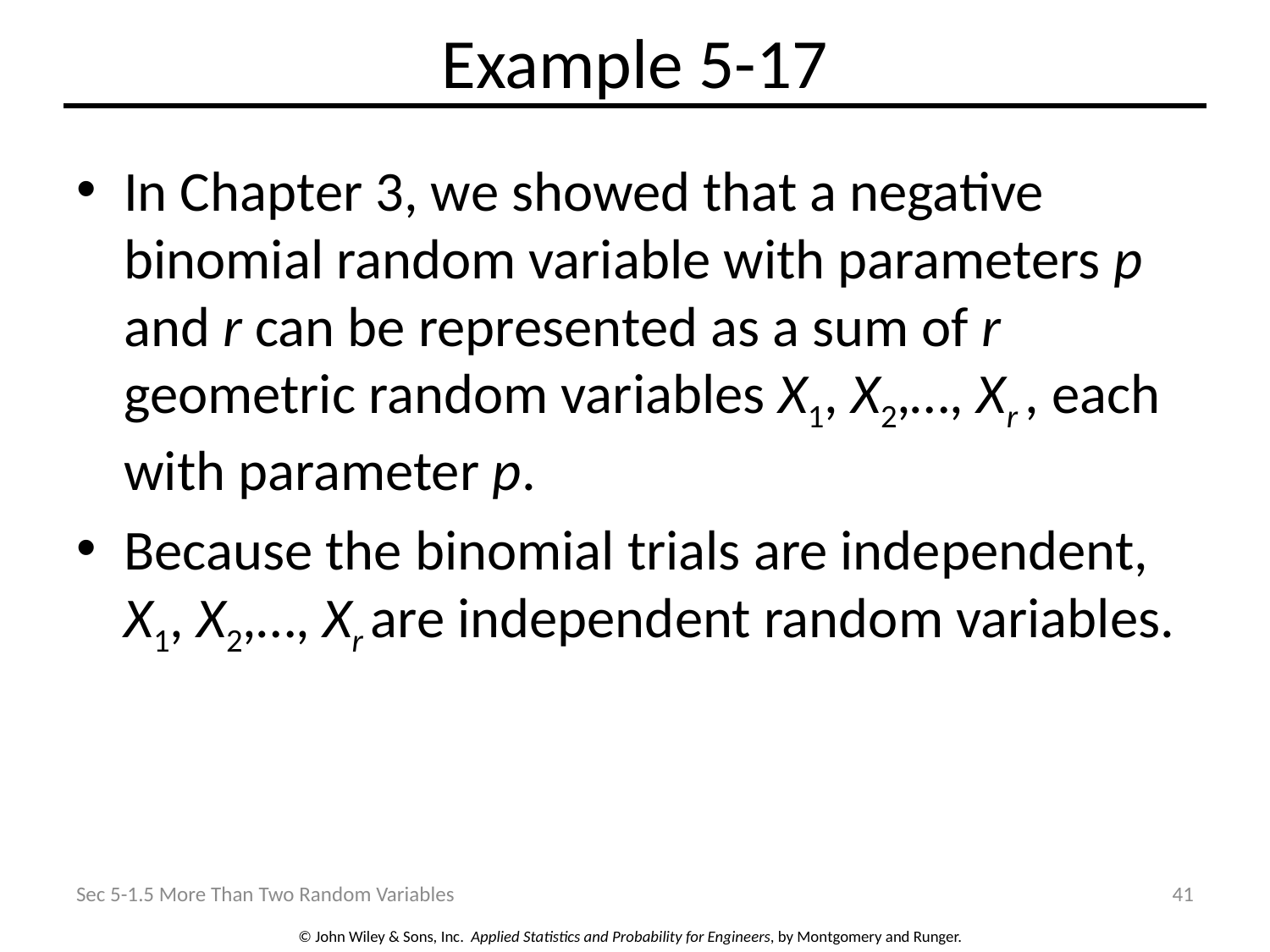

# Example 5-17
In Chapter 3, we showed that a negative binomial random variable with parameters p and r can be represented as a sum of r geometric random variables X1, X2,…, Xr , each with parameter p.
Because the binomial trials are independent, X1, X2,…, Xr are independent random variables.
Sec 5-1.5 More Than Two Random Variables
41